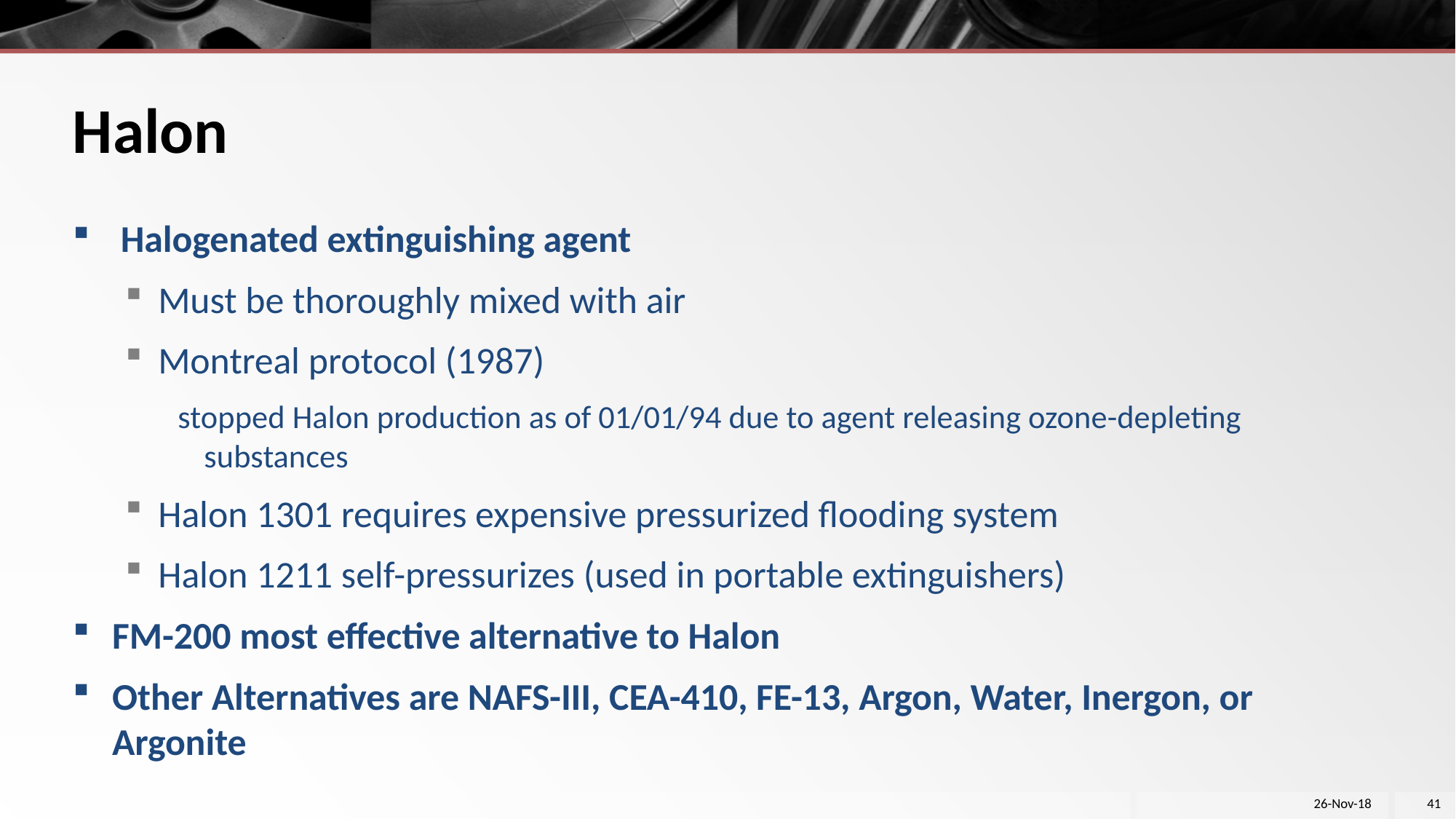

# Halon
 Halogenated extinguishing agent
Must be thoroughly mixed with air
Montreal protocol (1987)
stopped Halon production as of 01/01/94 due to agent releasing ozone-depleting substances
Halon 1301 requires expensive pressurized flooding system
Halon 1211 self-pressurizes (used in portable extinguishers)
FM-200 most effective alternative to Halon
Other Alternatives are NAFS-III, CEA-410, FE-13, Argon, Water, Inergon, or Argonite
26-Nov-18
41